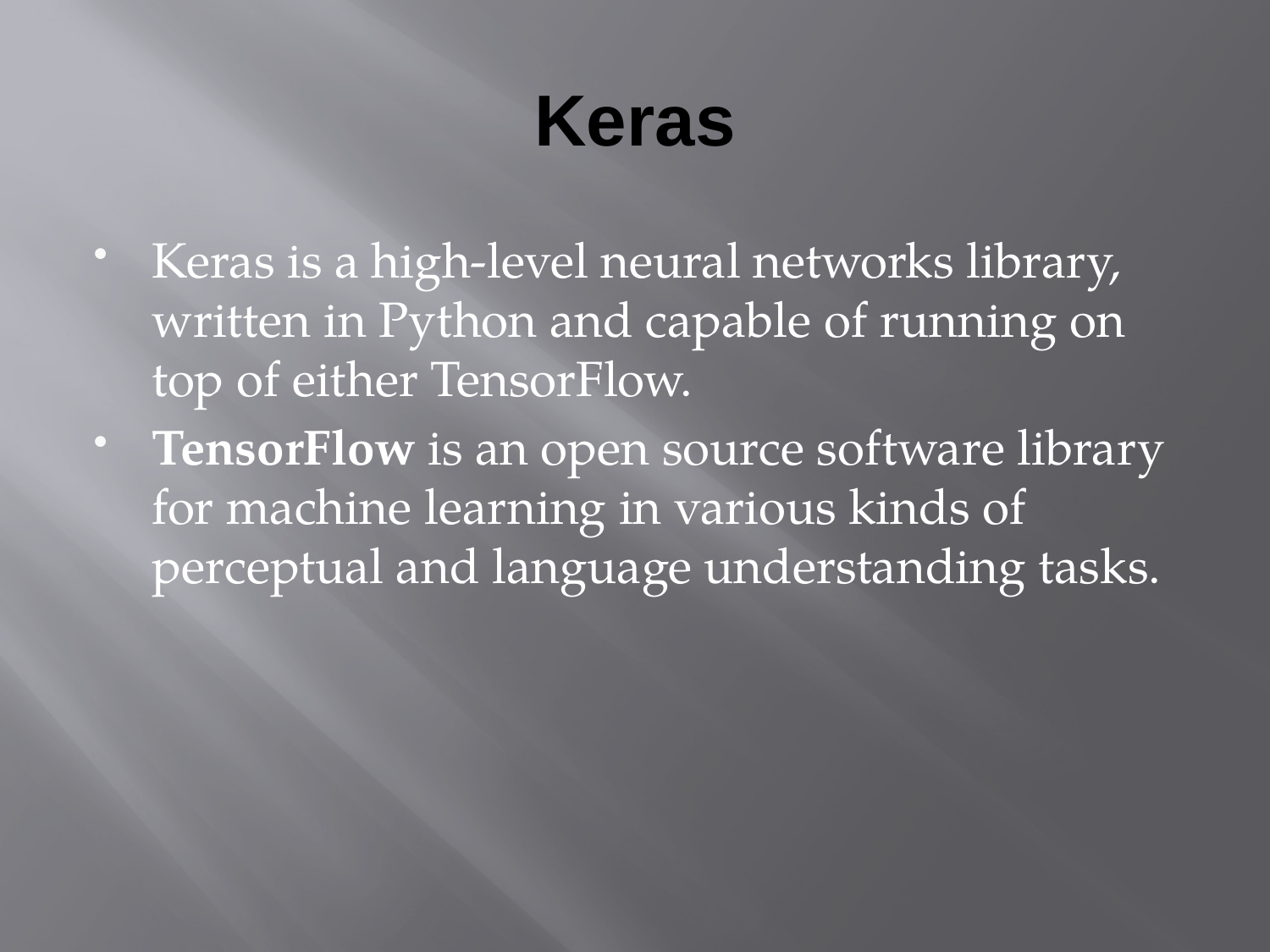

# Keras
Keras is a high-level neural networks library, written in Python and capable of running on top of either TensorFlow.
TensorFlow is an open source software library for machine learning in various kinds of perceptual and language understanding tasks.